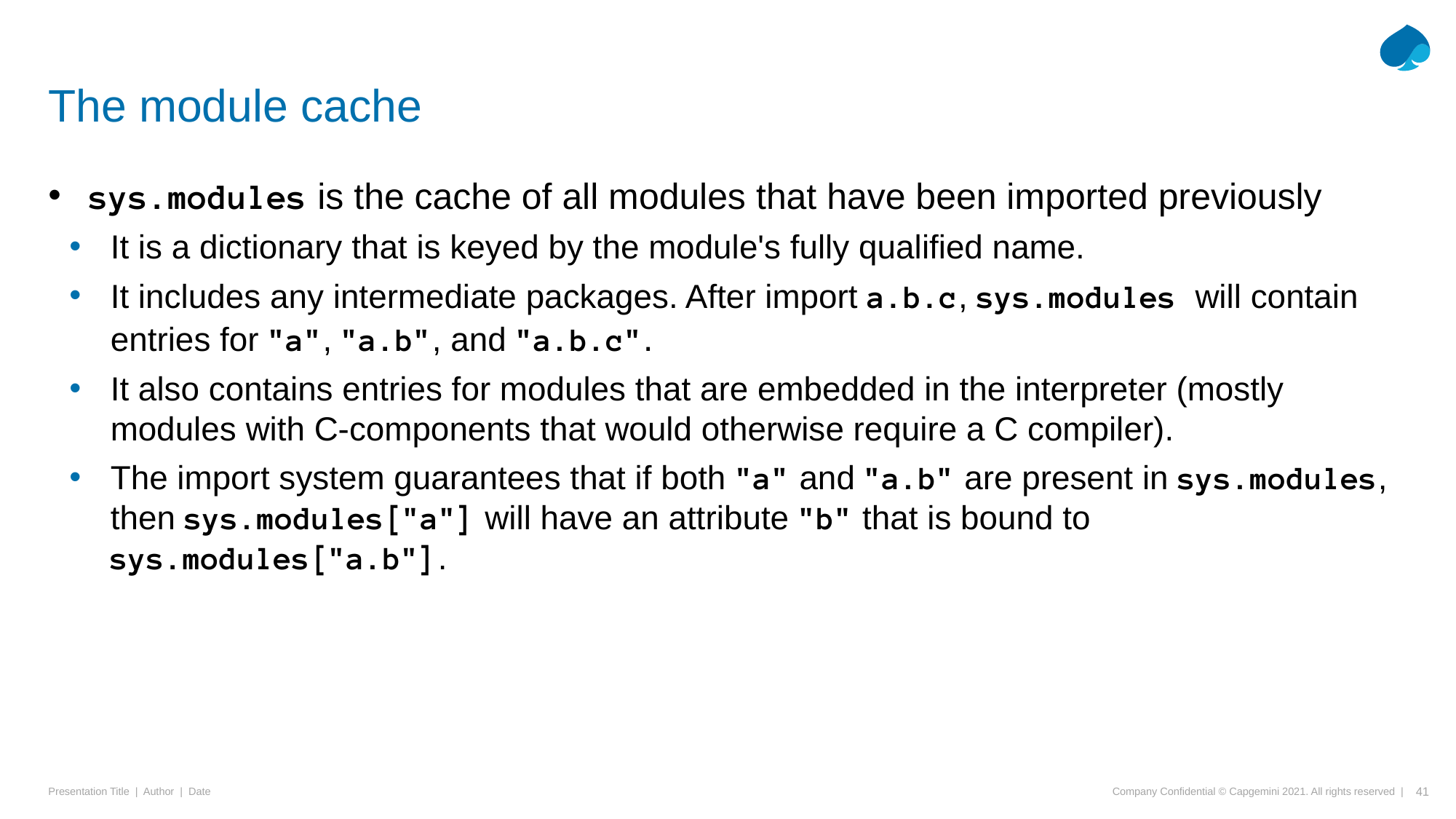

# The module cache
sys.modules is the cache of all modules that have been imported previously
It is a dictionary that is keyed by the module's fully qualified name.
It includes any intermediate packages. After import a.b.c, sys.modules will contain entries for "a", "a.b", and "a.b.c".
It also contains entries for modules that are embedded in the interpreter (mostly modules with C-components that would otherwise require a C compiler).
The import system guarantees that if both "a" and "a.b" are present in sys.modules, then sys.modules["a"] will have an attribute "b" that is bound to sys.modules["a.b"].